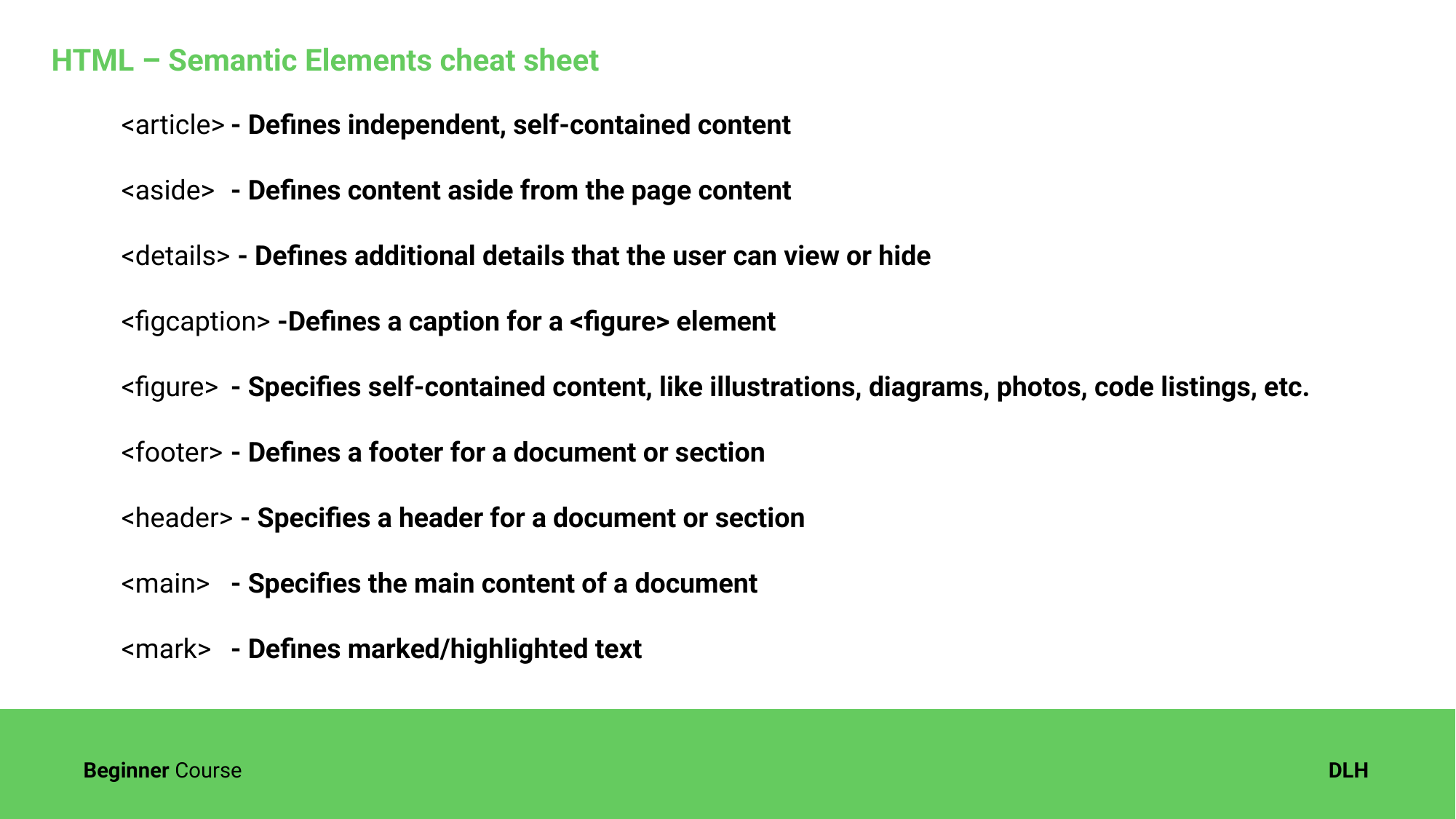

HTML – Semantic Elements cheat sheet
<article>	- Defines independent, self-contained content

<aside>	- Defines content aside from the page content

<details>	 - Defines additional details that the user can view or hide

<figcaption> -Defines a caption for a <figure> element

<figure>	- Specifies self-contained content, like illustrations, diagrams, photos, code listings, etc.

<footer>	- Defines a footer for a document or section

<header> - Specifies a header for a document or section

<main>	- Specifies the main content of a document

<mark>	- Defines marked/highlighted text

Beginner Course
DLH